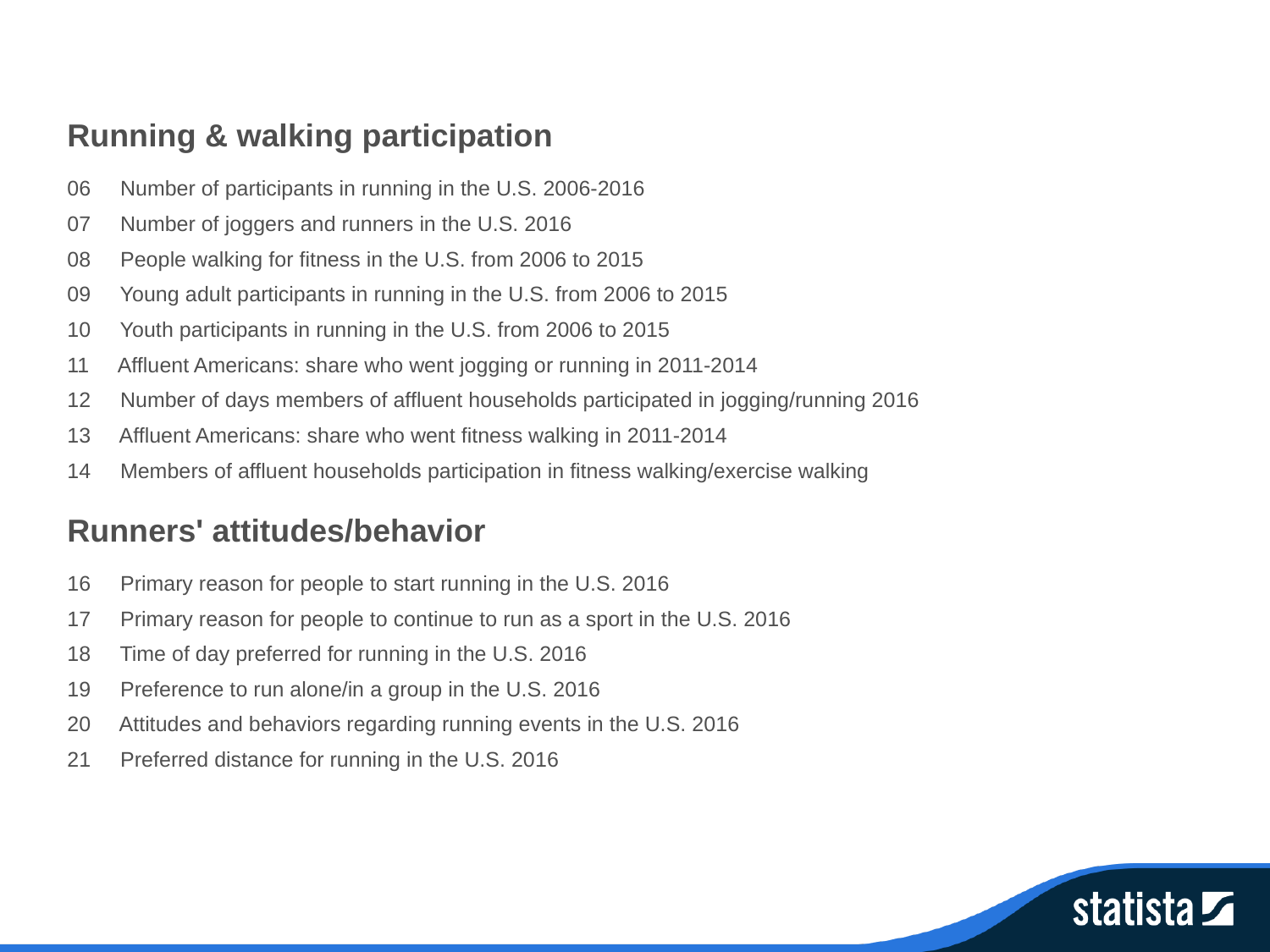

Running & walking participation
06     Number of participants in running in the U.S. 2006-2016
07     Number of joggers and runners in the U.S. 2016
08     People walking for fitness in the U.S. from 2006 to 2015
09     Young adult participants in running in the U.S. from 2006 to 2015
10     Youth participants in running in the U.S. from 2006 to 2015
11     Affluent Americans: share who went jogging or running in 2011-2014
12     Number of days members of affluent households participated in jogging/running 2016
13     Affluent Americans: share who went fitness walking in 2011-2014
14     Members of affluent households participation in fitness walking/exercise walking
Runners' attitudes/behavior
16     Primary reason for people to start running in the U.S. 2016
17     Primary reason for people to continue to run as a sport in the U.S. 2016
18     Time of day preferred for running in the U.S. 2016
19     Preference to run alone/in a group in the U.S. 2016
20     Attitudes and behaviors regarding running events in the U.S. 2016
21     Preferred distance for running in the U.S. 2016